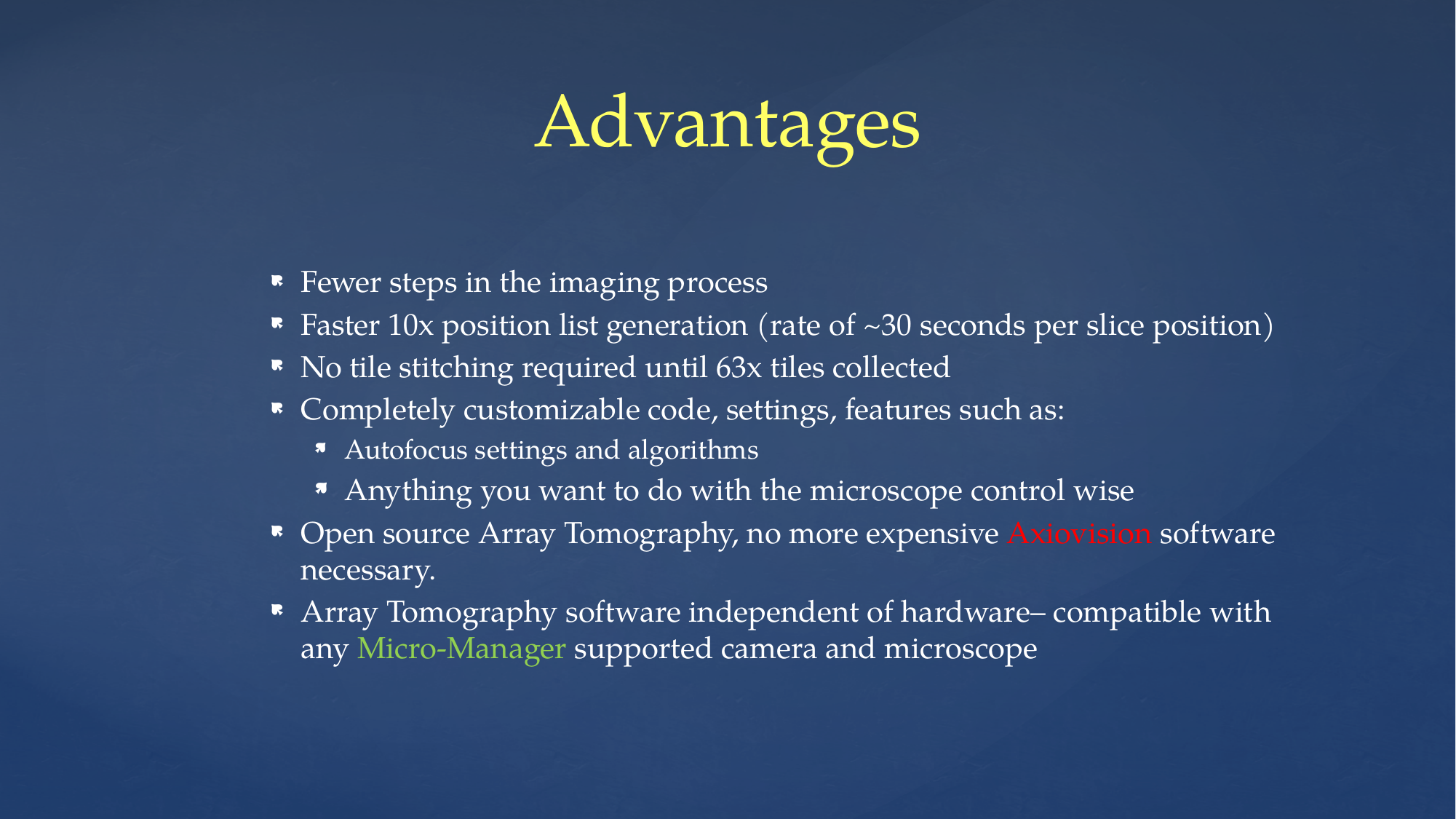

# Advantages
Fewer steps in the imaging process
Faster 10x position list generation (rate of ~30 seconds per slice position)
No tile stitching required until 63x tiles collected
Completely customizable code, settings, features such as:
Autofocus settings and algorithms
Anything you want to do with the microscope control wise
Open source Array Tomography, no more expensive Axiovision software necessary.
Array Tomography software independent of hardware– compatible with any Micro-Manager supported camera and microscope